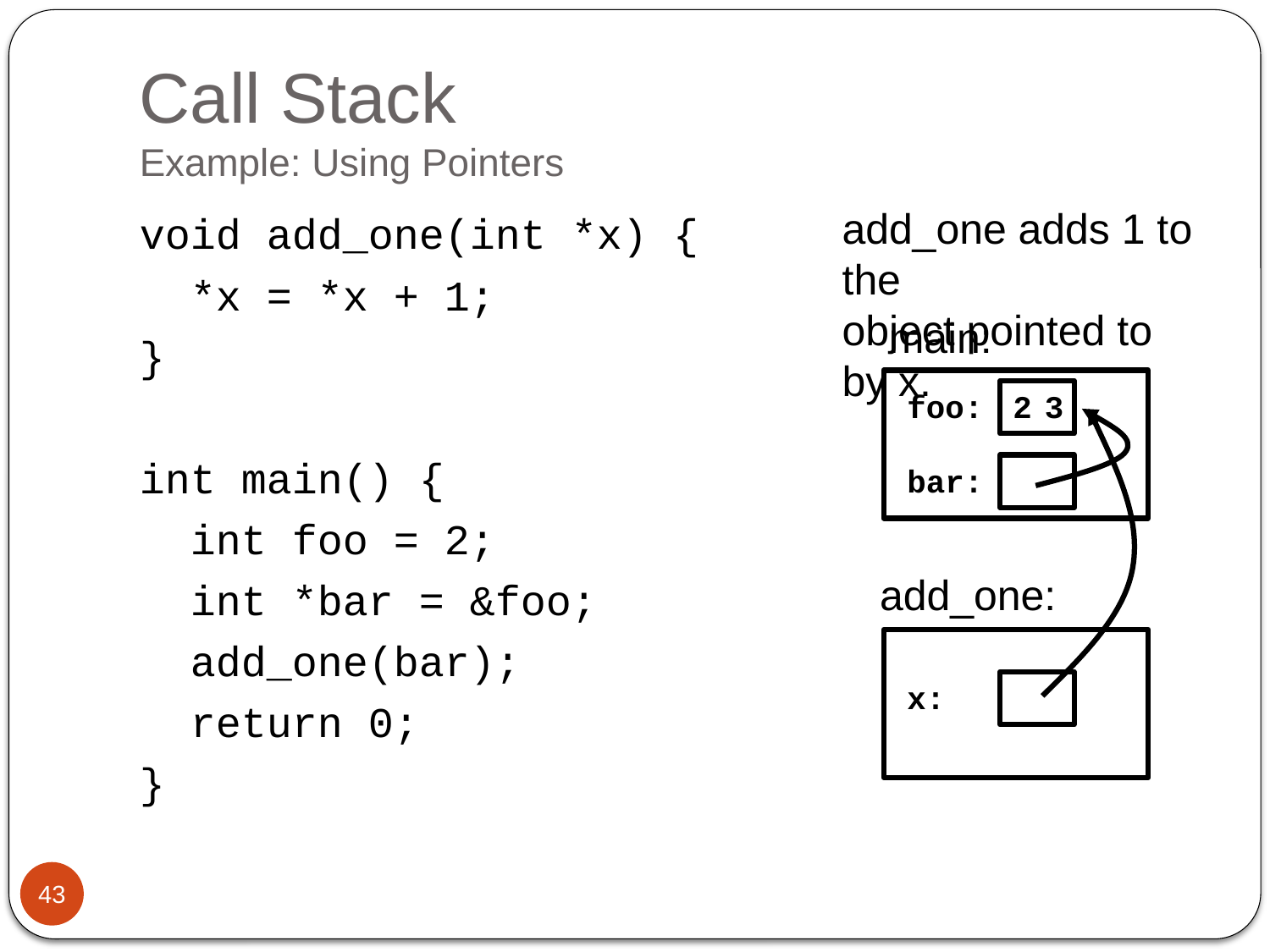

# Call Stack Example: Using Pointers
add_one adds 1 to the
object pointed to by x.
void add_one(int *x) {
  *x = *x + 1;
}

int main() {
  int foo = 2;
  int *bar = &foo;
  add_one(bar);
  return 0;
}

main:

foo:

2
3

bar:

add_one:

x:

43